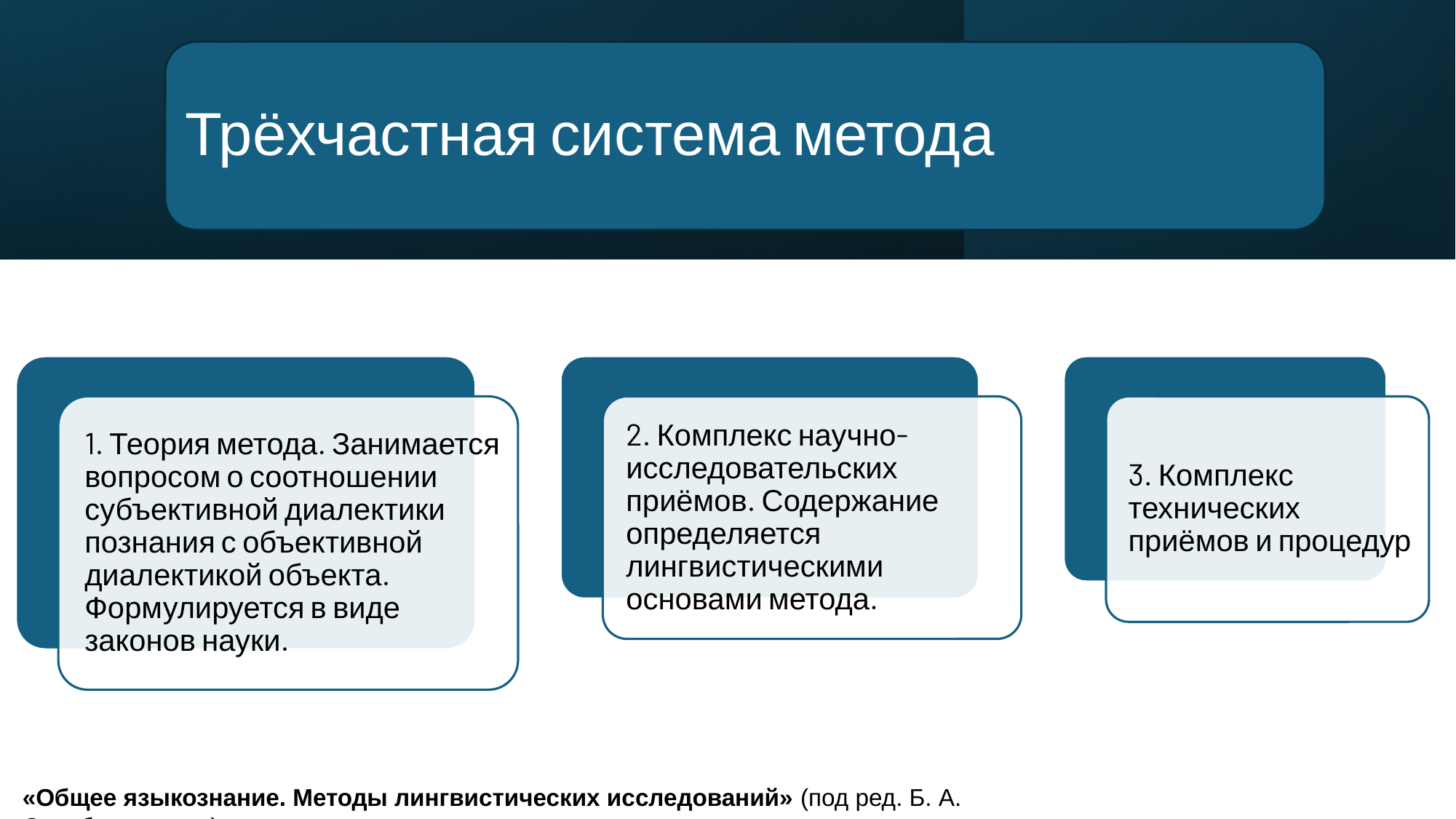

Трёхчастная система метода
1. Теория метода. Занимается вопросом о соотношении субъектив­ной диалектики познания с объективной диалектикой объекта. Формулируется в виде законов науки.
2. Комплекс научно-исследовательских приёмов. Содержание определяется лингвистическими основами метода.
3. Комплекс технических приёмов и процедур
«Общее языкознание. Методы лингвистических исследований» (под ред. Б. А. Серебренникова)